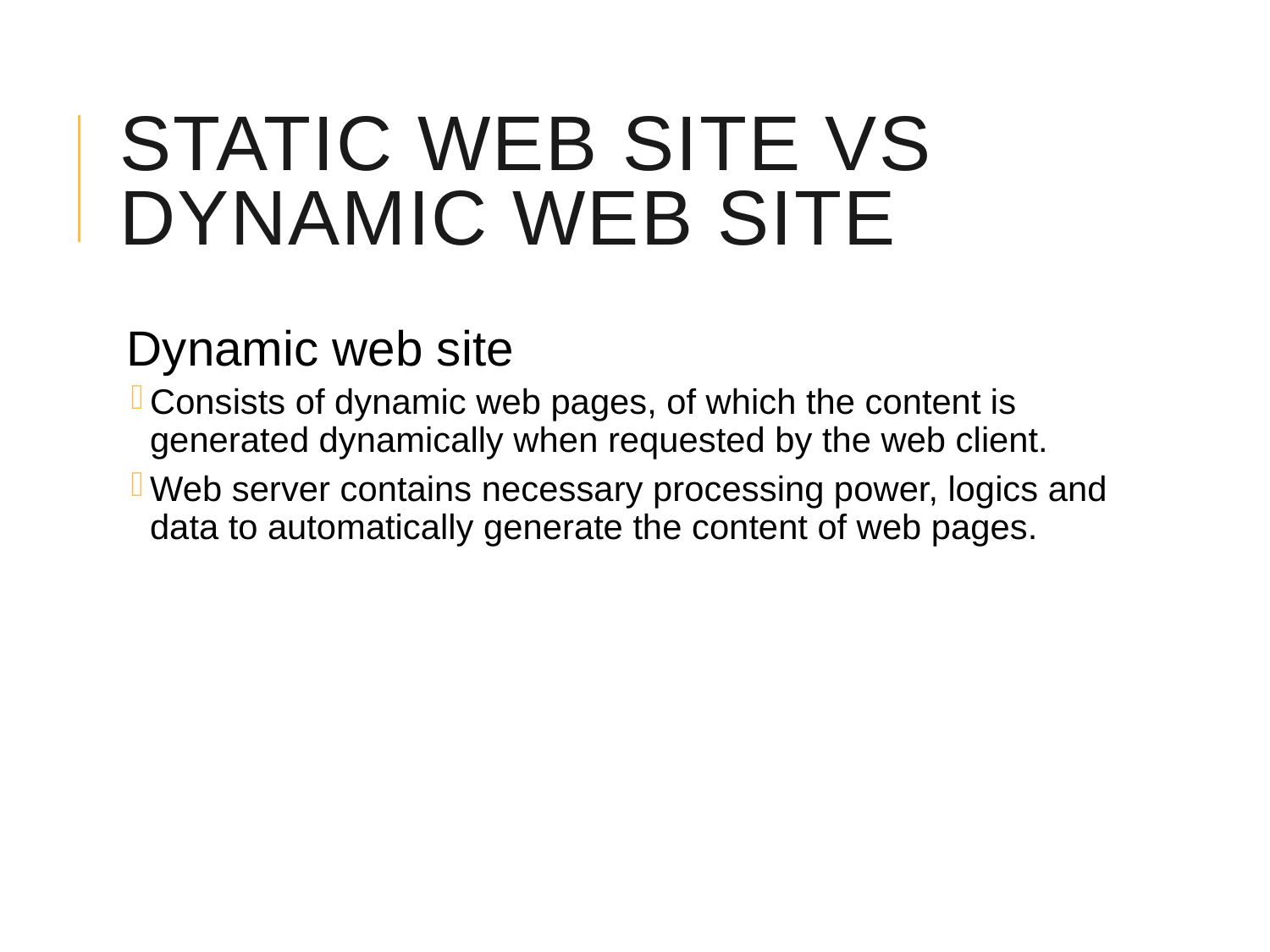

# Static Web Site vs Dynamic Web Site
Dynamic web site
Consists of dynamic web pages, of which the content is generated dynamically when requested by the web client.
Web server contains necessary processing power, logics and data to automatically generate the content of web pages.